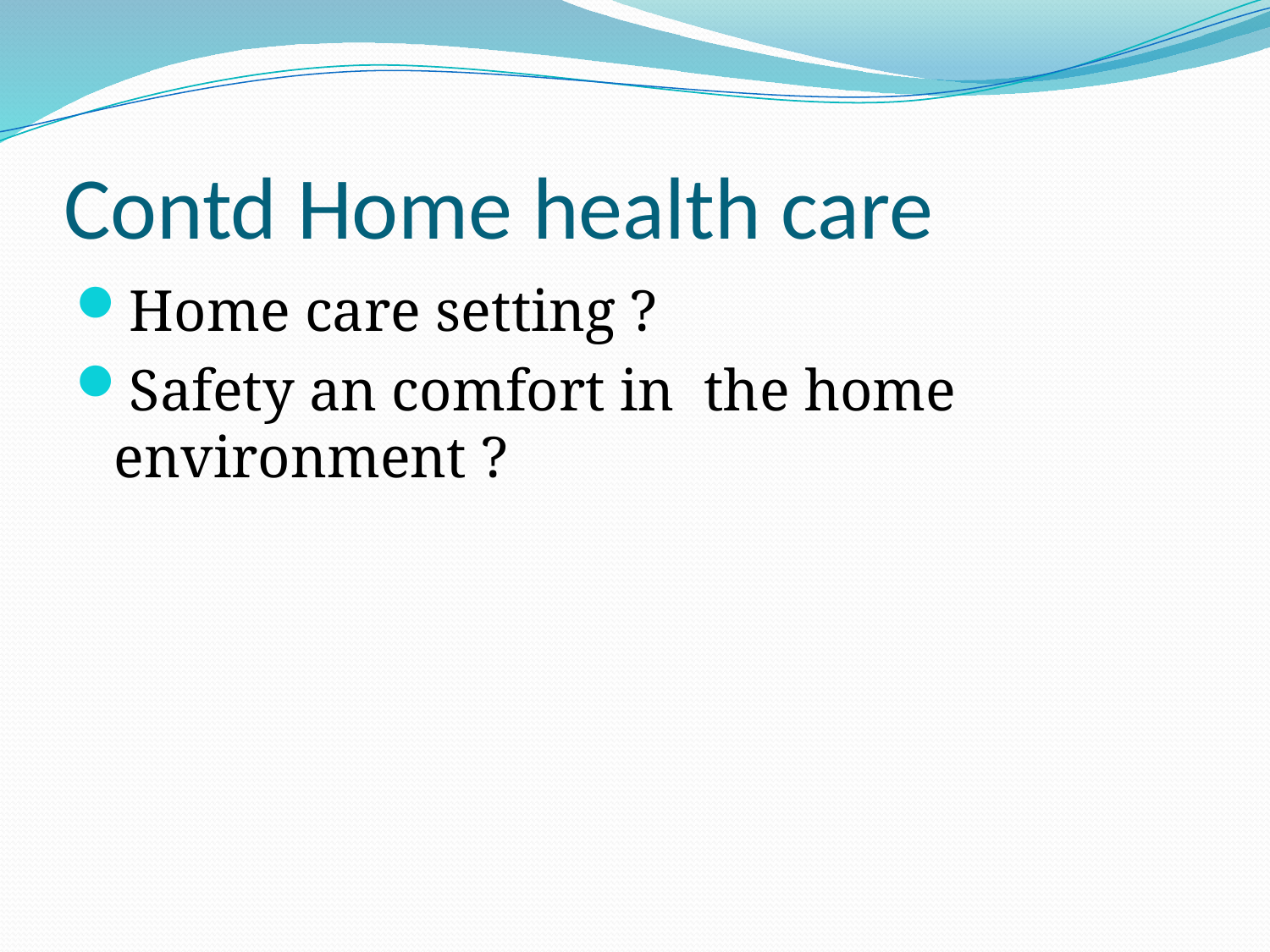

# Contd Home health care
Home care setting ?
Safety an comfort in  the home environment ?